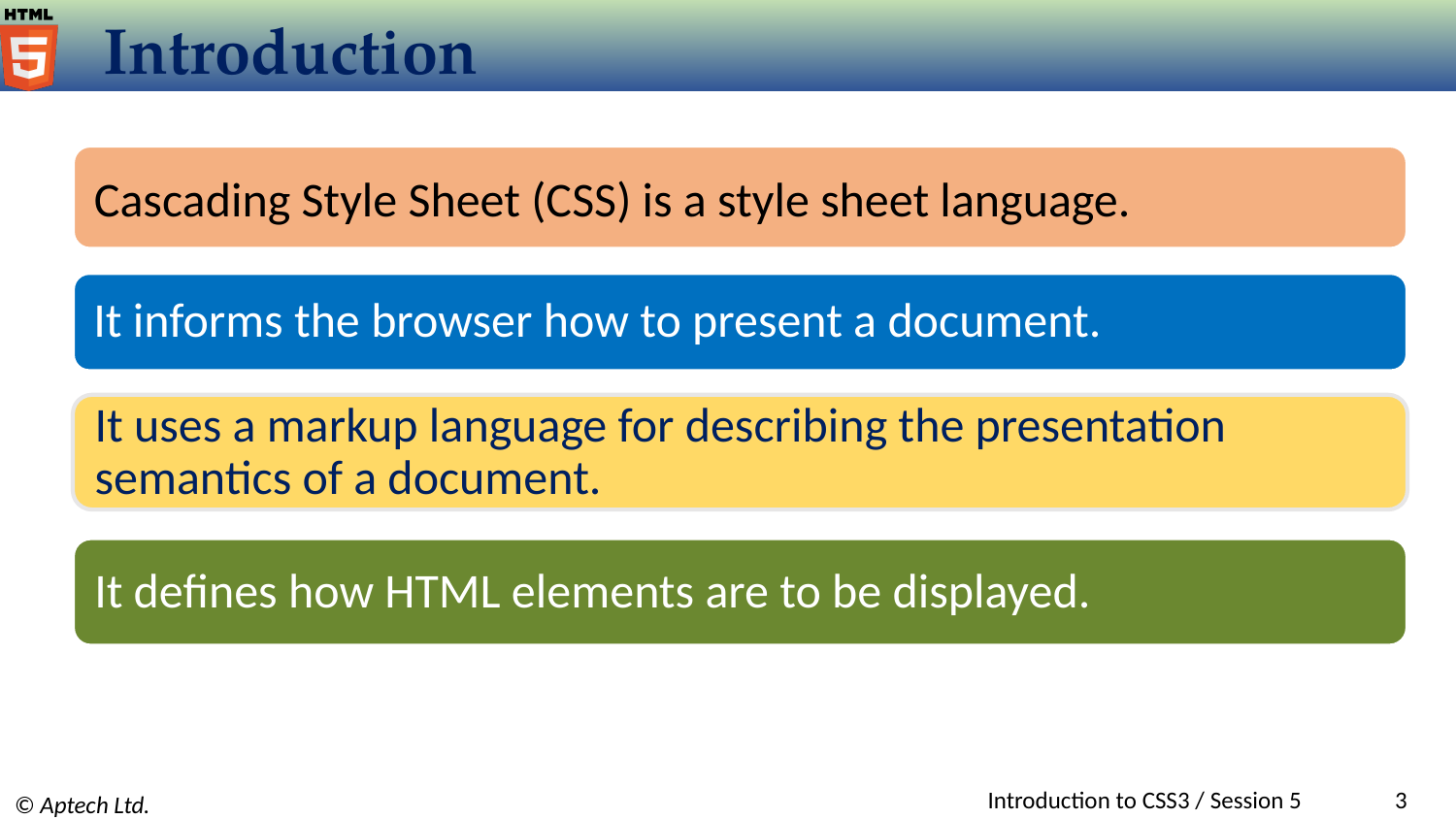

# Introduction

Cascading Style Sheet (CSS) is a style sheet language.

It informs the browser how to present a document.

It uses a markup language for describing the presentation semantics of a document.

It defines how HTML elements are to be displayed.
Introduction to CSS3 / Session 5
3